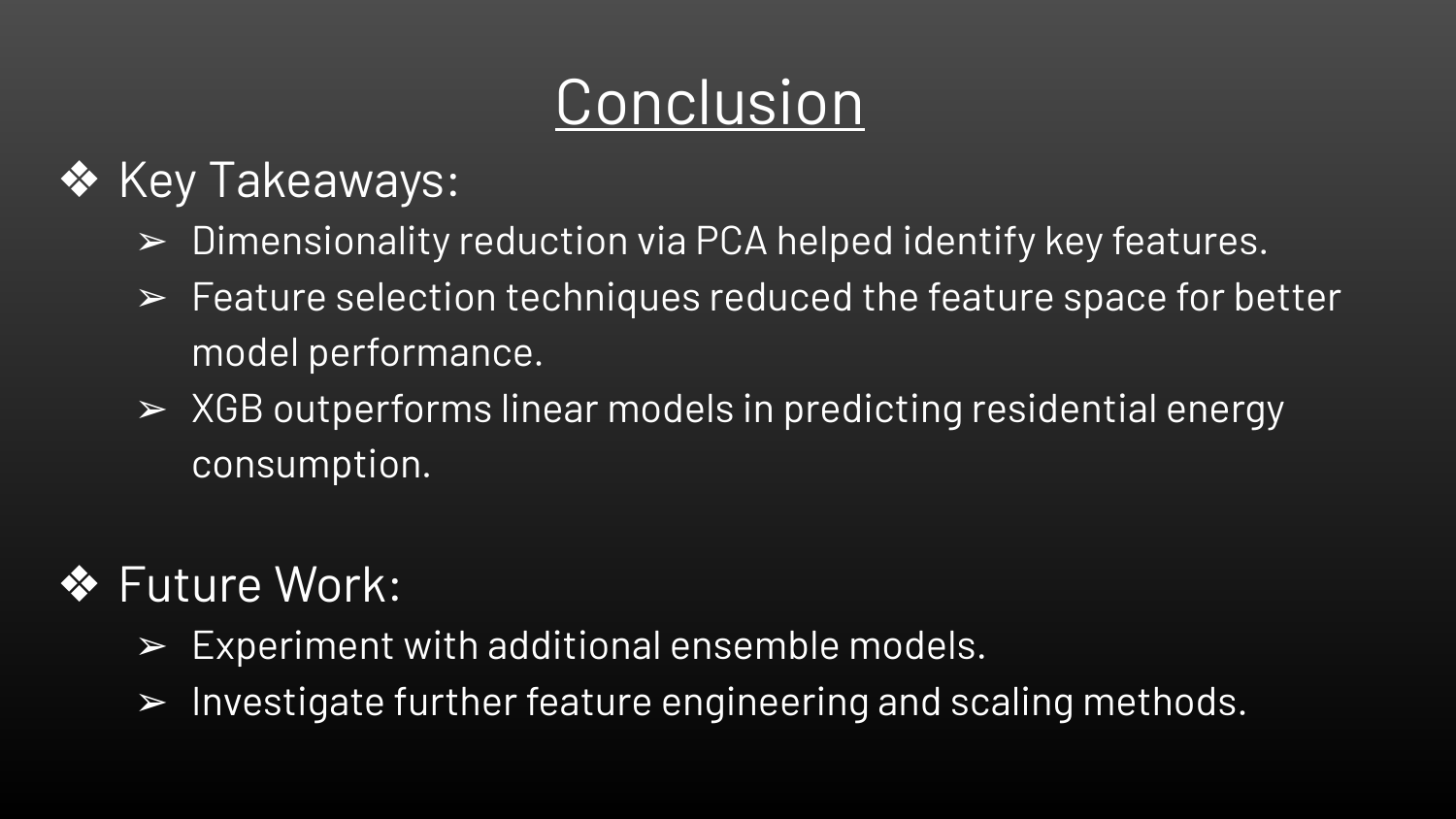

Conclusion
Key Takeaways:
Dimensionality reduction via PCA helped identify key features.
Feature selection techniques reduced the feature space for better model performance.
XGB outperforms linear models in predicting residential energy consumption.

Future Work:
Experiment with additional ensemble models.
Investigate further feature engineering and scaling methods.